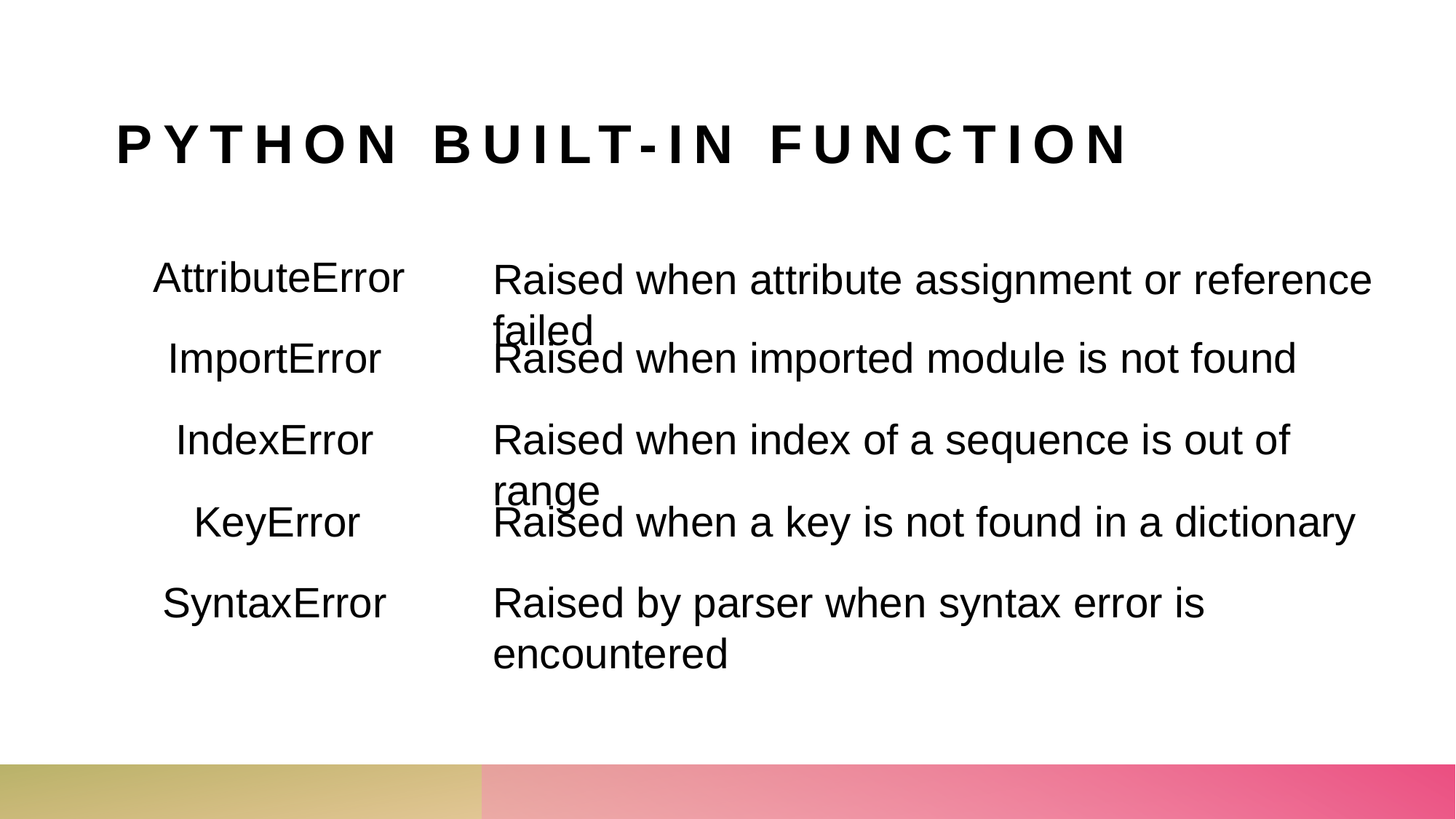

# PYTHoN BUILT-IN FUNCTION
AttributeError
Raised when attribute assignment or reference failed
ImportError
Raised when imported module is not found
IndexError
Raised when index of a sequence is out of range
KeyError
Raised when a key is not found in a dictionary
SyntaxError
Raised by parser when syntax error is encountered